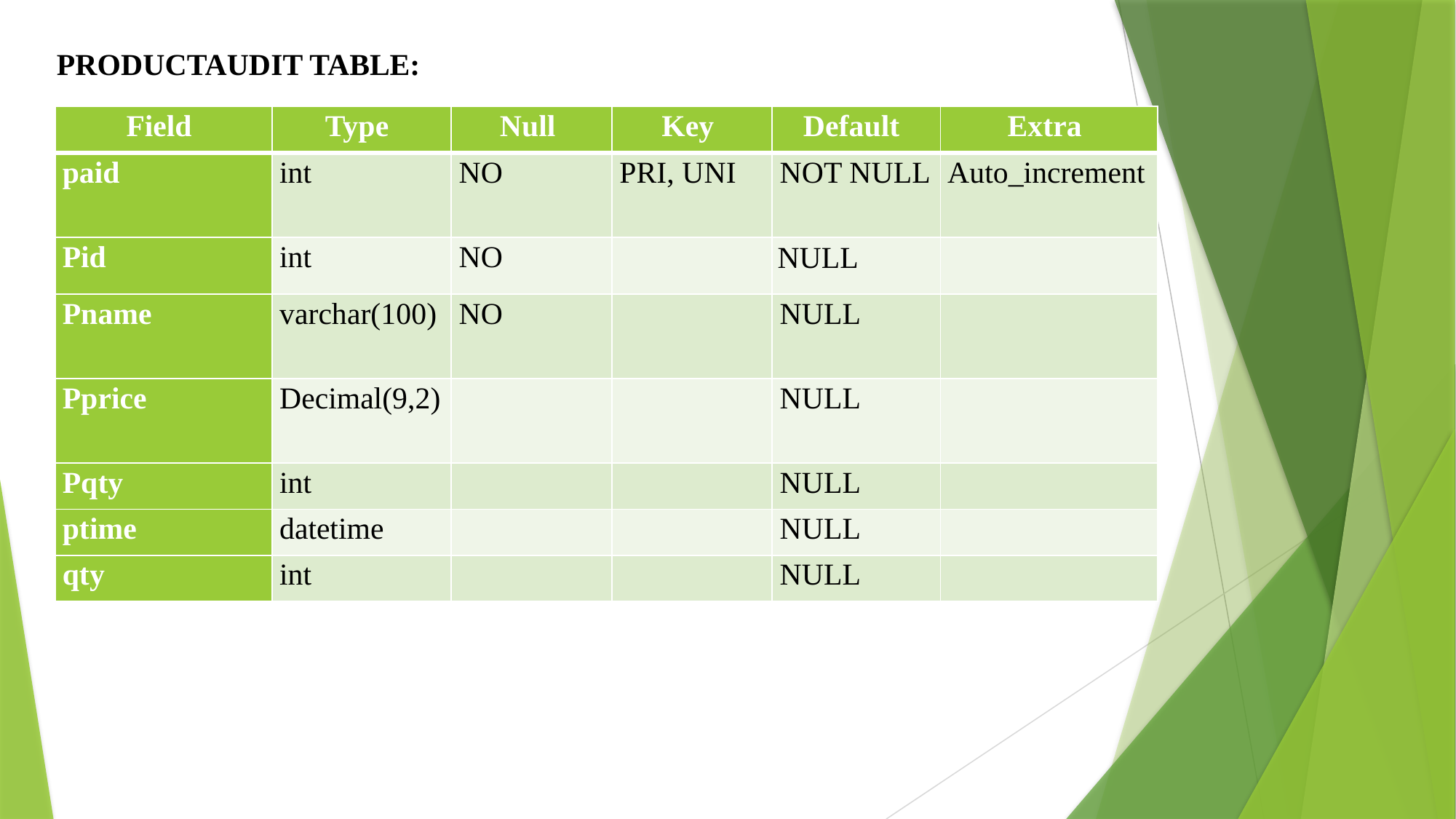

PRODUCTAUDIT TABLE:

| Field | Type | Null | Key | Default | Extra |
| --- | --- | --- | --- | --- | --- |
| paid | int | NO | PRI, UNI | NOT NULL | Auto\_increment |
| Pid | int | NO |  |  |  |
| Pname | varchar(100) | NO |  | NULL |  |
| Pprice | Decimal(9,2) |  |  | NULL |  |
| Pqty | int |  |  | NULL |  |
| ptime | datetime |  |  | NULL |  |
| qty | int |  |  | NULL |  |
NULL